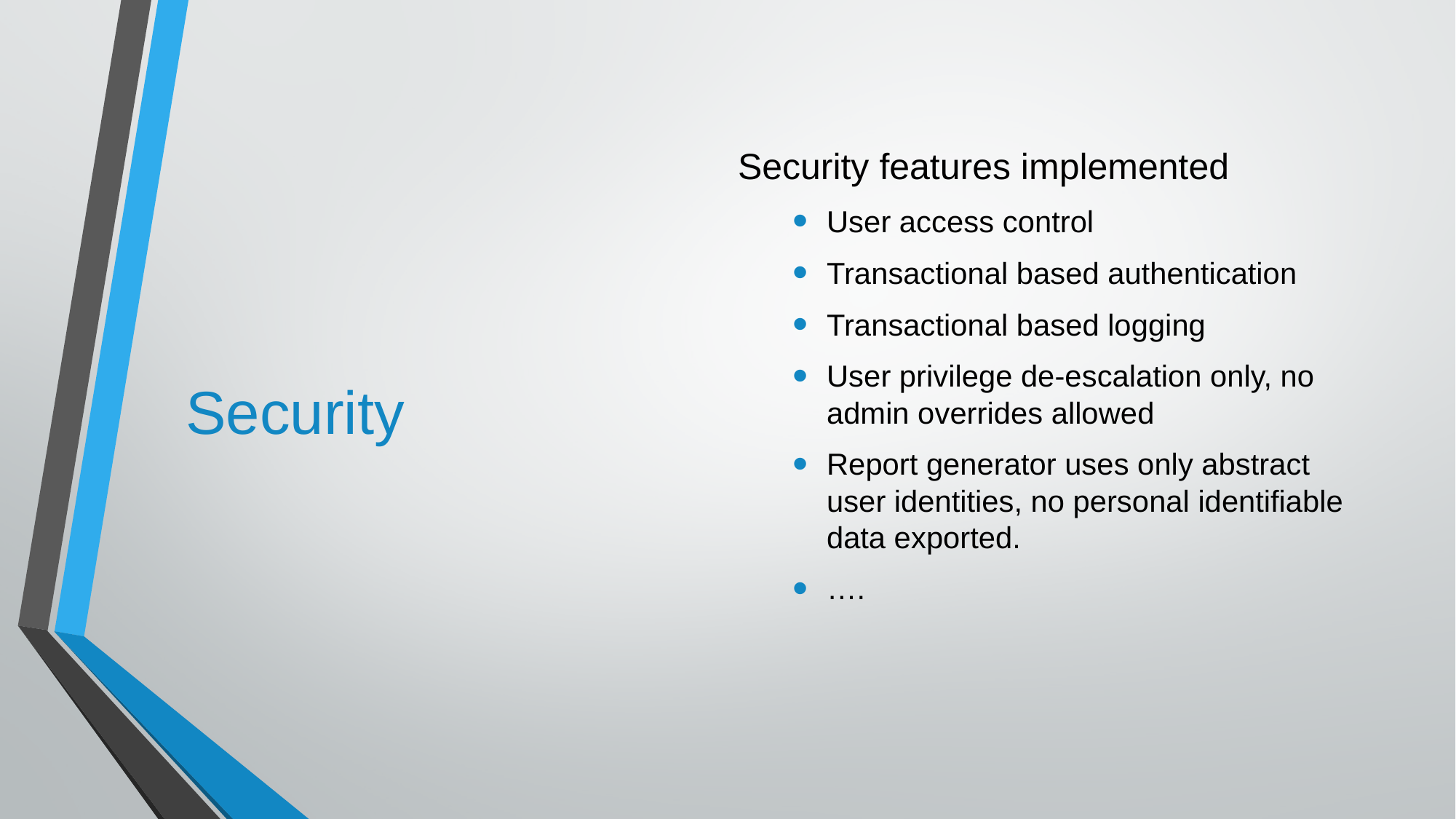

Security features implemented
User access control
Transactional based authentication
Transactional based logging
User privilege de-escalation only, no admin overrides allowed
Report generator uses only abstract user identities, no personal identifiable data exported.
….

# Security